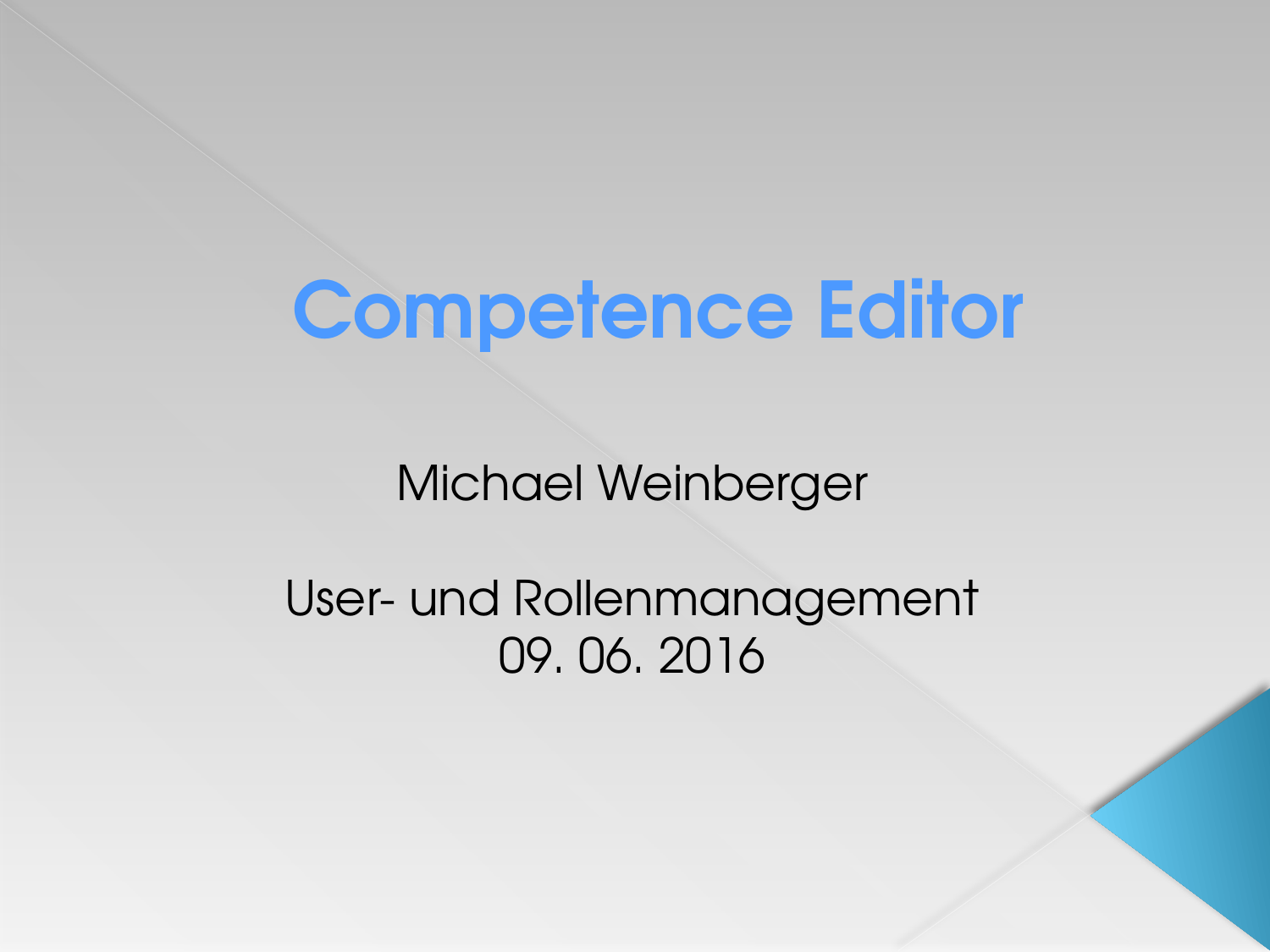

# Competence Editor
Michael Weinberger

User- und Rollenmanagement
09. 06. 2016